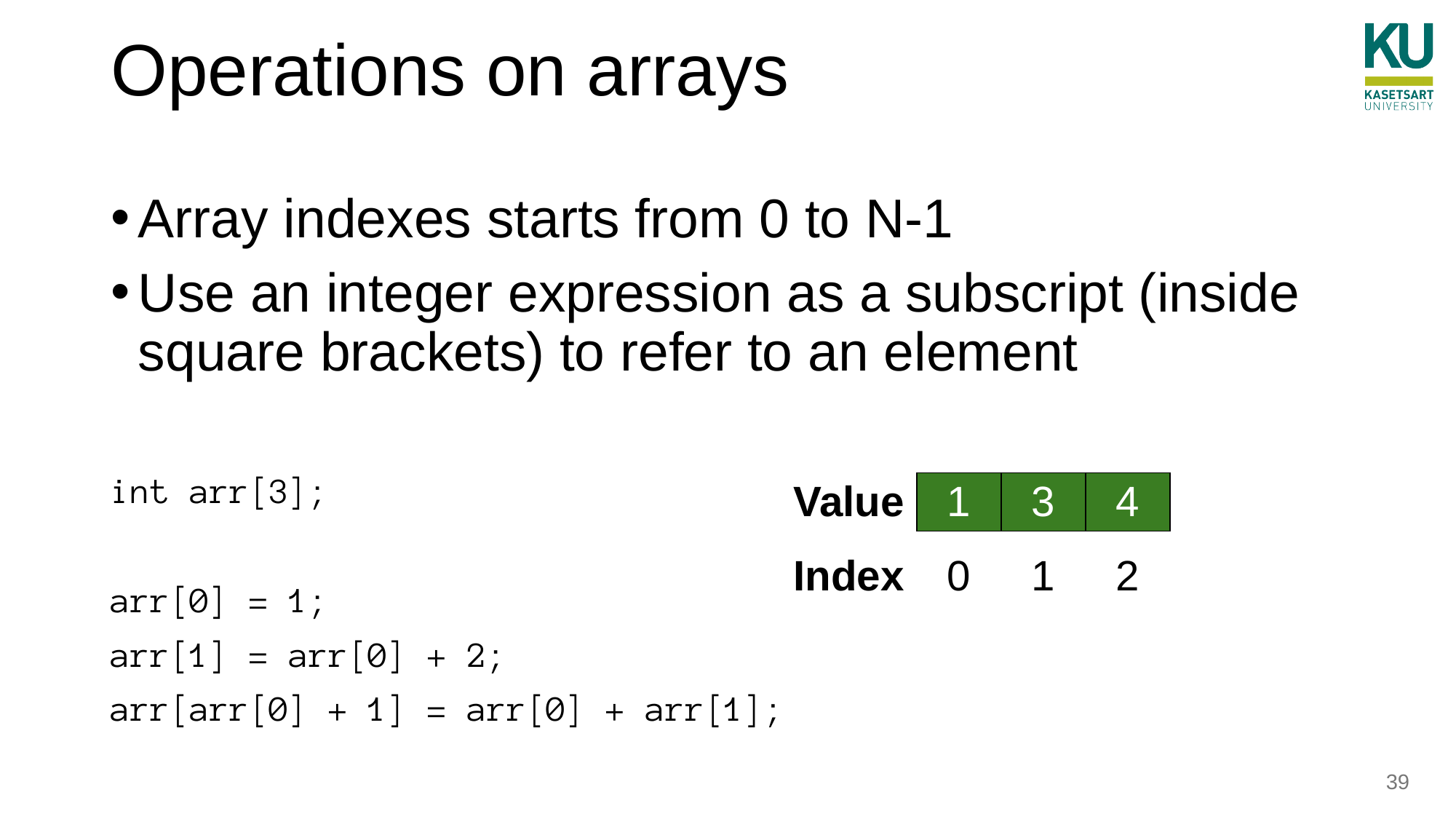

# Operations on arrays
Array indexes starts from 0 to N-1
Use an integer expression as a subscript (inside square brackets) to refer to an element

int arr[3];

arr[0] = 1;
arr[1] = arr[0] + 2;
arr[arr[0] + 1] = arr[0] + arr[1];
| Value | 1 | 3 | 4 |
| --- | --- | --- | --- |
| Index | 0 | 1 | 2 |
39